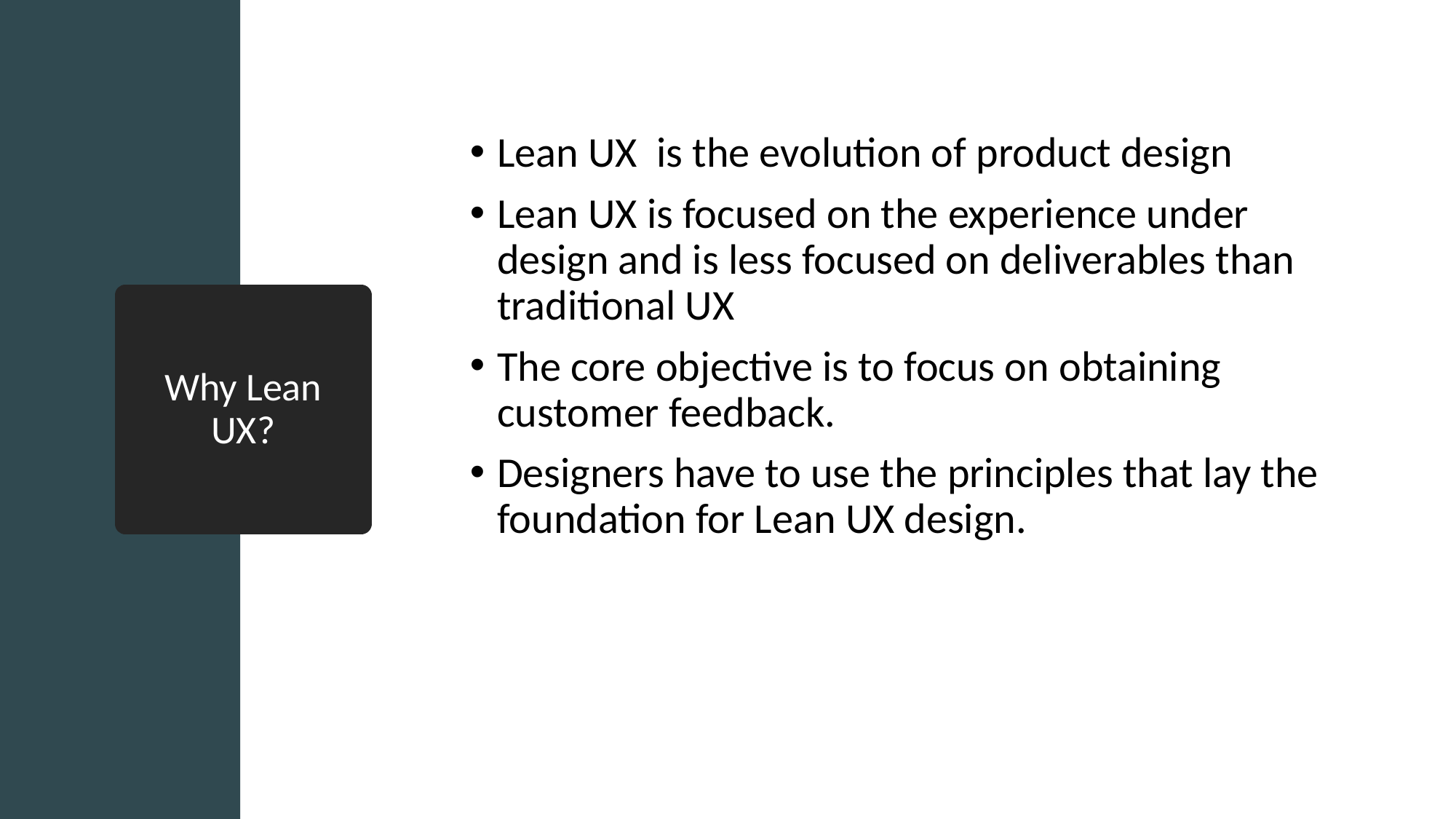

Lean UX  is the evolution of product design
Lean UX is focused on the experience under design and is less focused on deliverables than traditional UX
The core objective is to focus on obtaining customer feedback.
Designers have to use the principles that lay the foundation for Lean UX design.
# Why Lean UX?